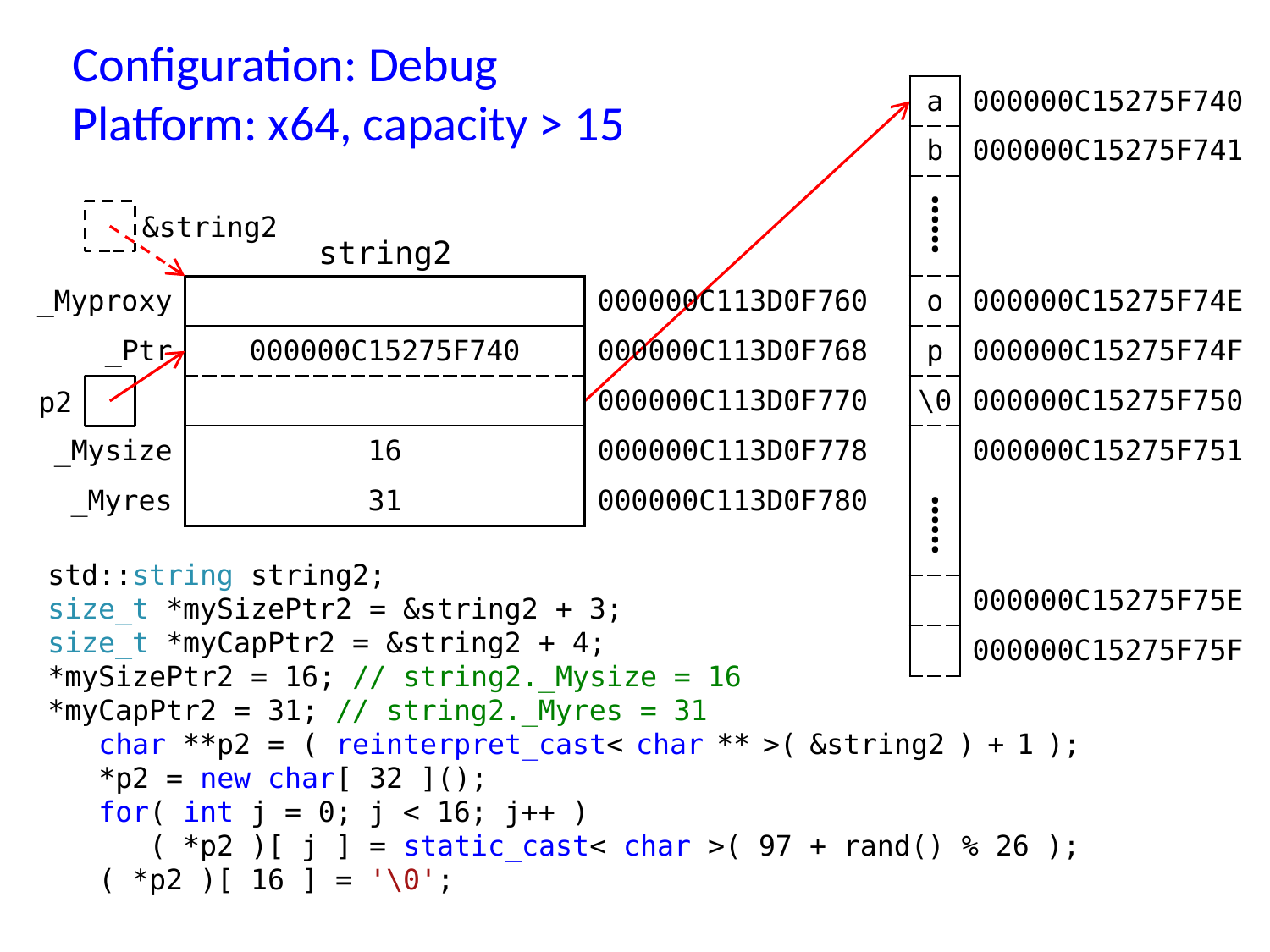

# Configuration: Debug Platform: x64, capacity > 15
| a | 000000C15275F740 |
| --- | --- |
| b | 000000C15275F741 |
| ⸽ |  |
|  |  |
| o | 000000C15275F74E |
| p | 000000C15275F74F |
| \0 | 000000C15275F750 |
|  | 000000C15275F751 |
| ⸽ |  |
|  |  |
|  | 000000C15275F75E |
|  | 000000C15275F75F |

&string2

string2
| \_Myproxy |  | 000000C113D0F760 |
| --- | --- | --- |
| \_Ptr | 000000C15275F740 | 000000C113D0F768 |
|  |  | 000000C113D0F770 |
| \_Mysize | 16 | 000000C113D0F778 |
| \_Myres | 31 | 000000C113D0F780 |

p2

std::string string2;
size_t *mySizePtr2 = &string2 + 3;
size_t *myCapPtr2 = &string2 + 4;
*mySizePtr2 = 16; // string2._Mysize = 16
*myCapPtr2 = 31; // string2._Myres = 31
   char **p2 = ( reinterpret_cast< char ** >( &string2 ) + 1 );
   *p2 = new char[ 32 ]();
   for( int j = 0; j < 16; j++ )
      ( *p2 )[ j ] = static_cast< char >( 97 + rand() % 26 );
   ( *p2 )[ 16 ] = '\0';